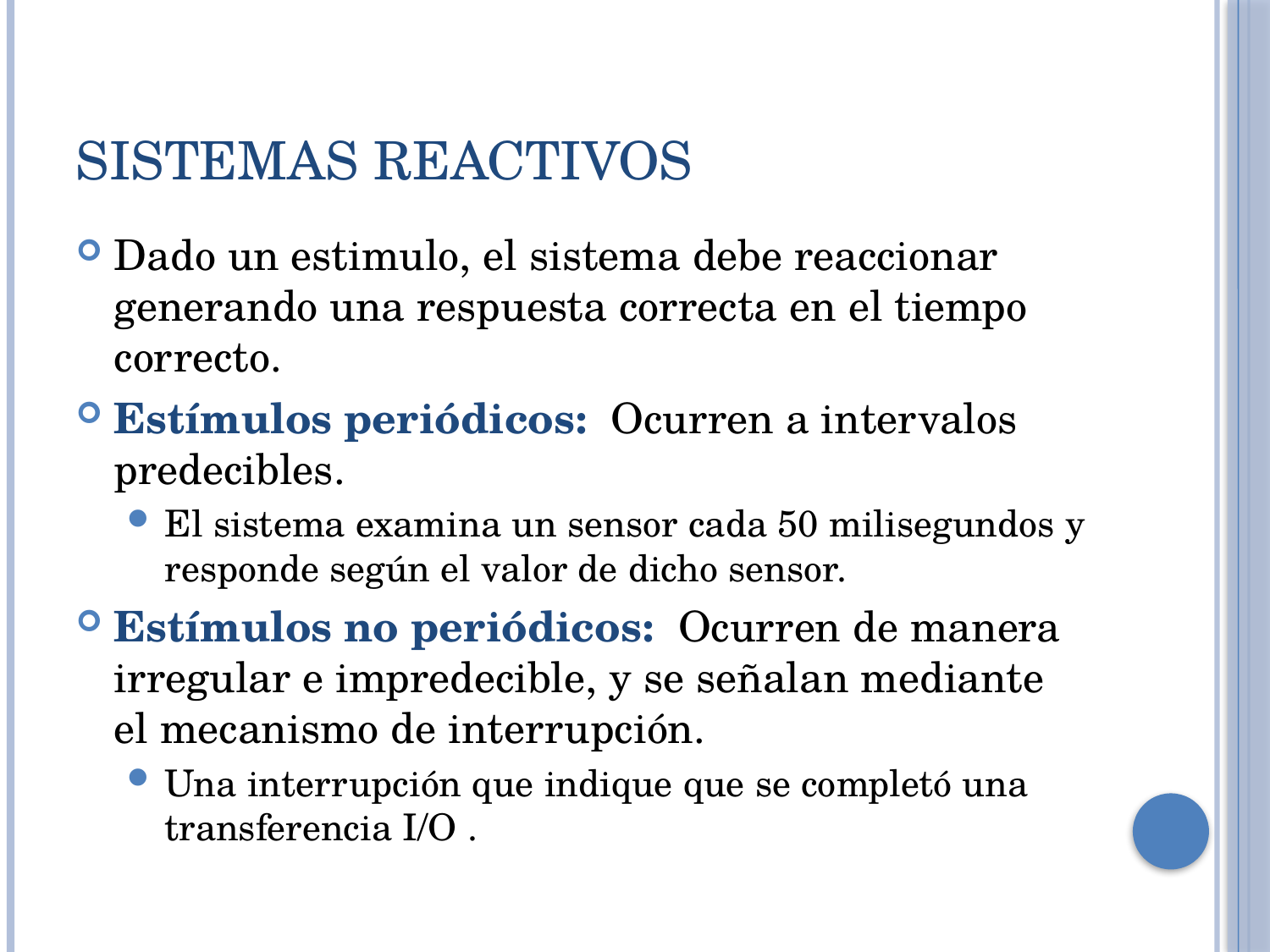

# Sistemas reactivos
Dado un estimulo, el sistema debe reaccionar generando una respuesta correcta en el tiempo correcto.
Estímulos periódicos:  Ocurren a intervalos predecibles.
El sistema examina un sensor cada 50 milisegundos y responde según el valor de dicho sensor.
Estímulos no periódicos:  Ocurren de manera irregular e impredecible, y se señalan mediante el mecanismo de interrupción.
Una interrupción que indique que se completó una transferencia I/O .